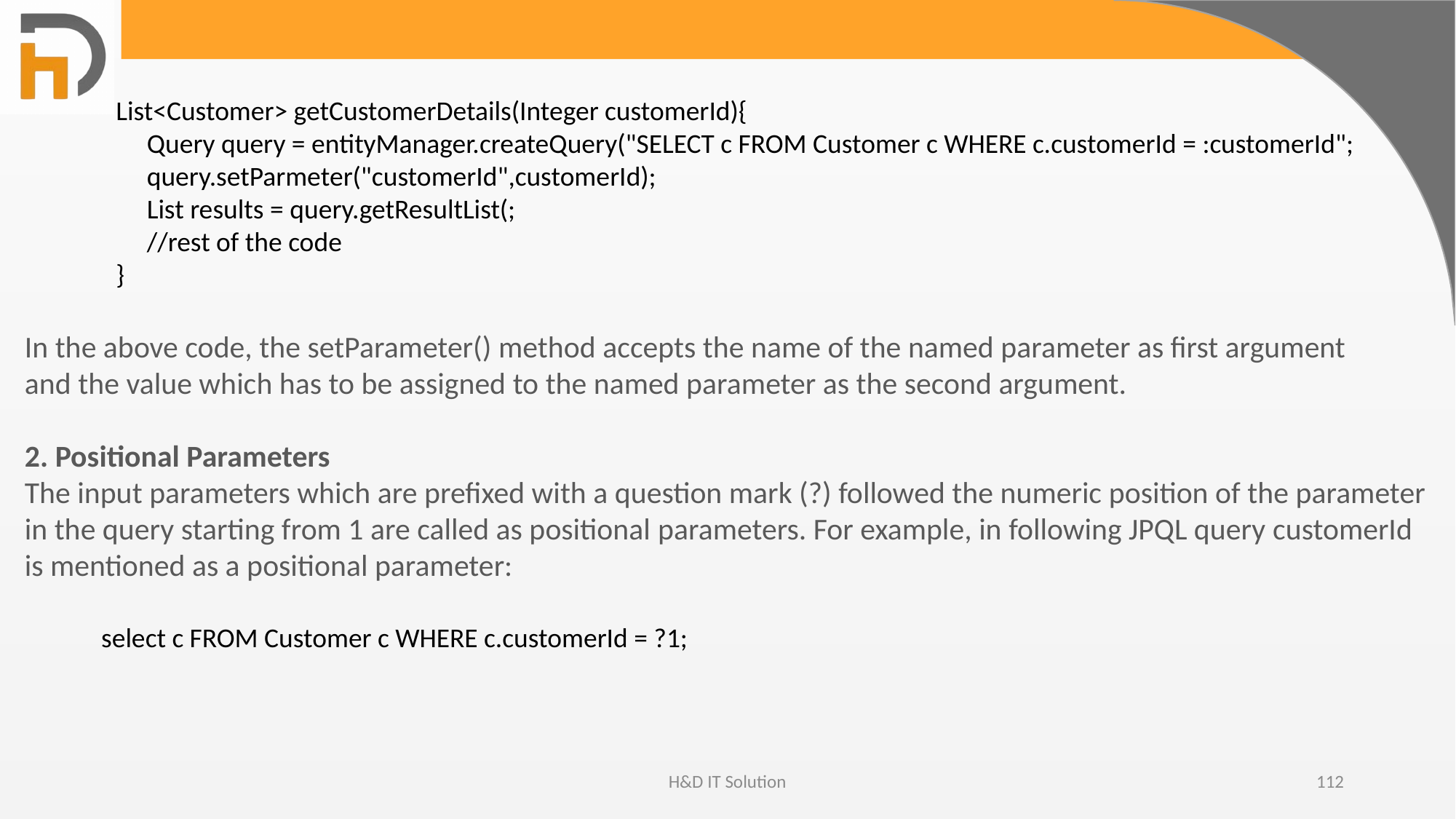

List<Customer> getCustomerDetails(Integer customerId){
     Query query = entityManager.createQuery("SELECT c FROM Customer c WHERE c.customerId = :customerId";
     query.setParmeter("customerId",customerId);
     List results = query.getResultList(;
     //rest of the code
}
In the above code, the setParameter() method accepts the name of the named parameter as first argument and the value which has to be assigned to the named parameter as the second argument.

2. Positional Parameters
The input parameters which are prefixed with a question mark (?) followed the numeric position of the parameter in the query starting from 1 are called as positional parameters. For example, in following JPQL query customerId is mentioned as a positional parameter:
select c FROM Customer c WHERE c.customerId = ?1;
H&D IT Solution
112